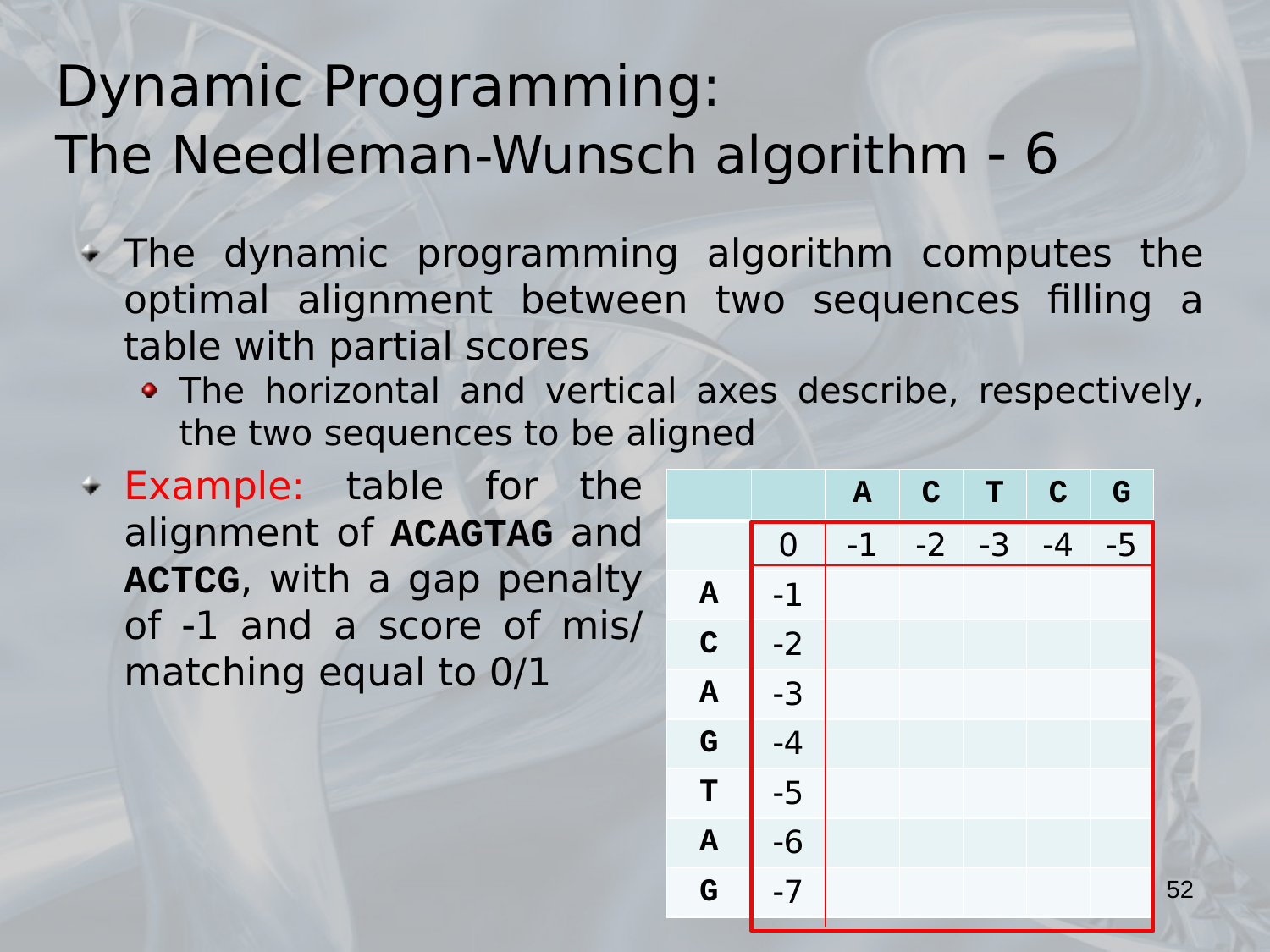

Dynamic Programming:
The Needleman-Wunsch algorithm − 6
The dynamic programming algorithm computes the optimal alignment between two sequences filling a table with partial scores
The horizontal and vertical axes describe, respectively, the two sequences to be aligned
Example: table for the alignment of ACAGTAG and ACTCG, with a gap penalty of −1 and a score of mis/ matching equal to 0/1
|  |  | A | C | T | C | G |
| --- | --- | --- | --- | --- | --- | --- |
|  | 0 | −1 | −2 | −3 | −4 | −5 |
| A | −1 |  |  |  |  |  |
| C | −2 |  |  |  |  |  |
| A | −3 |  |  |  |  |  |
| G | −4 |  |  |  |  |  |
| T | −5 |  |  |  |  |  |
| A | −6 |  |  |  |  |  |
| G | −7 |  |  |  |  |  |

52